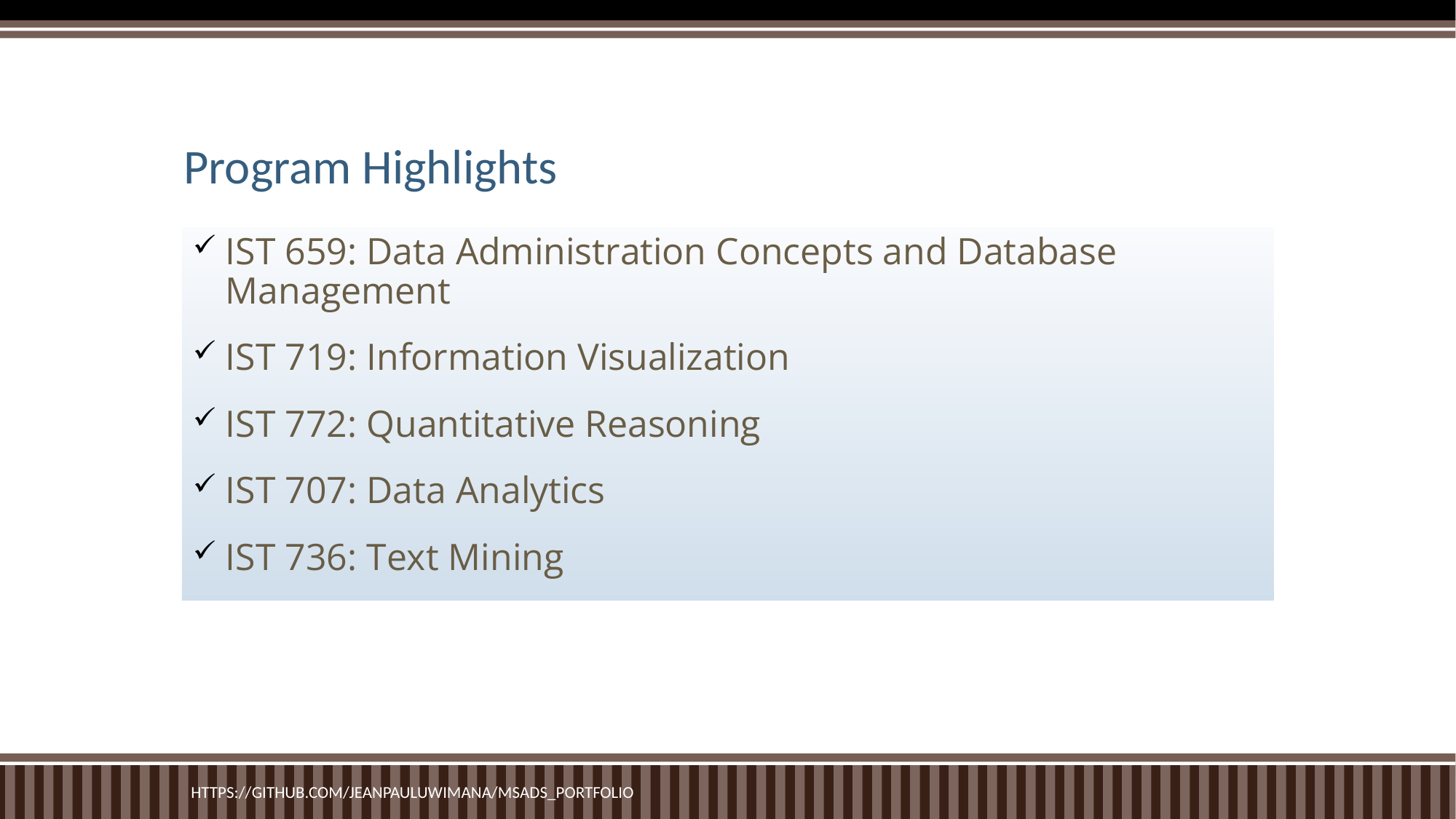

# Program Highlights
IST 659: Data Administration Concepts and Database Management
IST 719: Information Visualization
IST 772: Quantitative Reasoning
IST 707: Data Analytics
IST 736: Text Mining

https://github.com/JeanPaulUwimana/MSADS_Portfolio